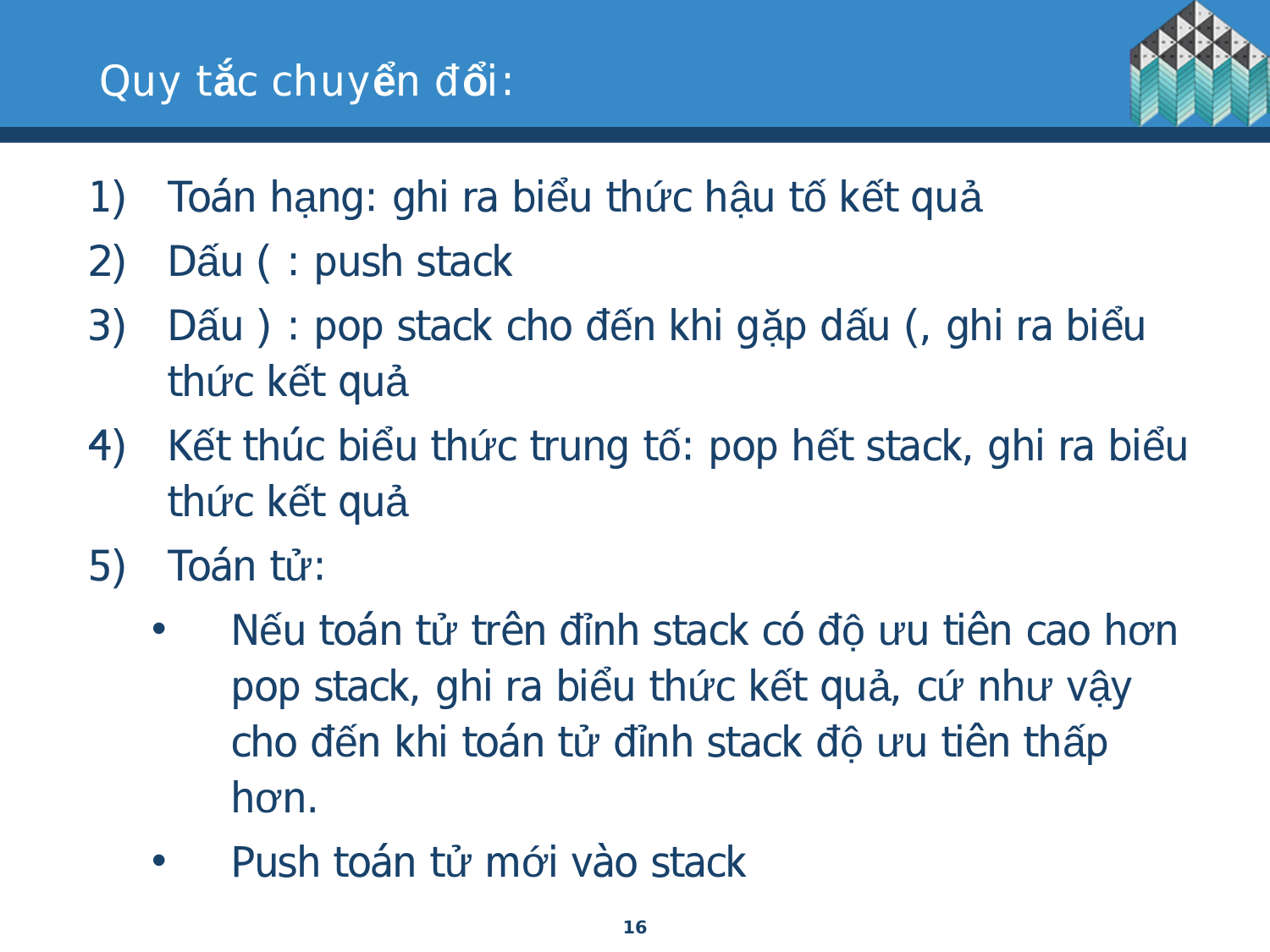

Quy tắc chuyển đổi:
Toán hạng: ghi ra biểu thức hậu tố kết quả
Dấu ( : push stack
Dấu ) : pop stack cho đến khi gặp dấu (, ghi ra biểu thức kết quả
Kết thúc biểu thức trung tố: pop hết stack, ghi ra biểu thức kết quả
Toán tử:
Nếu toán tử trên đỉnh stack có độ ưu tiên cao hơn pop stack, ghi ra biểu thức kết quả, cứ như vậy cho đến khi toán tử đỉnh stack độ ưu tiên thấp hơn.
Push toán tử mới vào stack
16